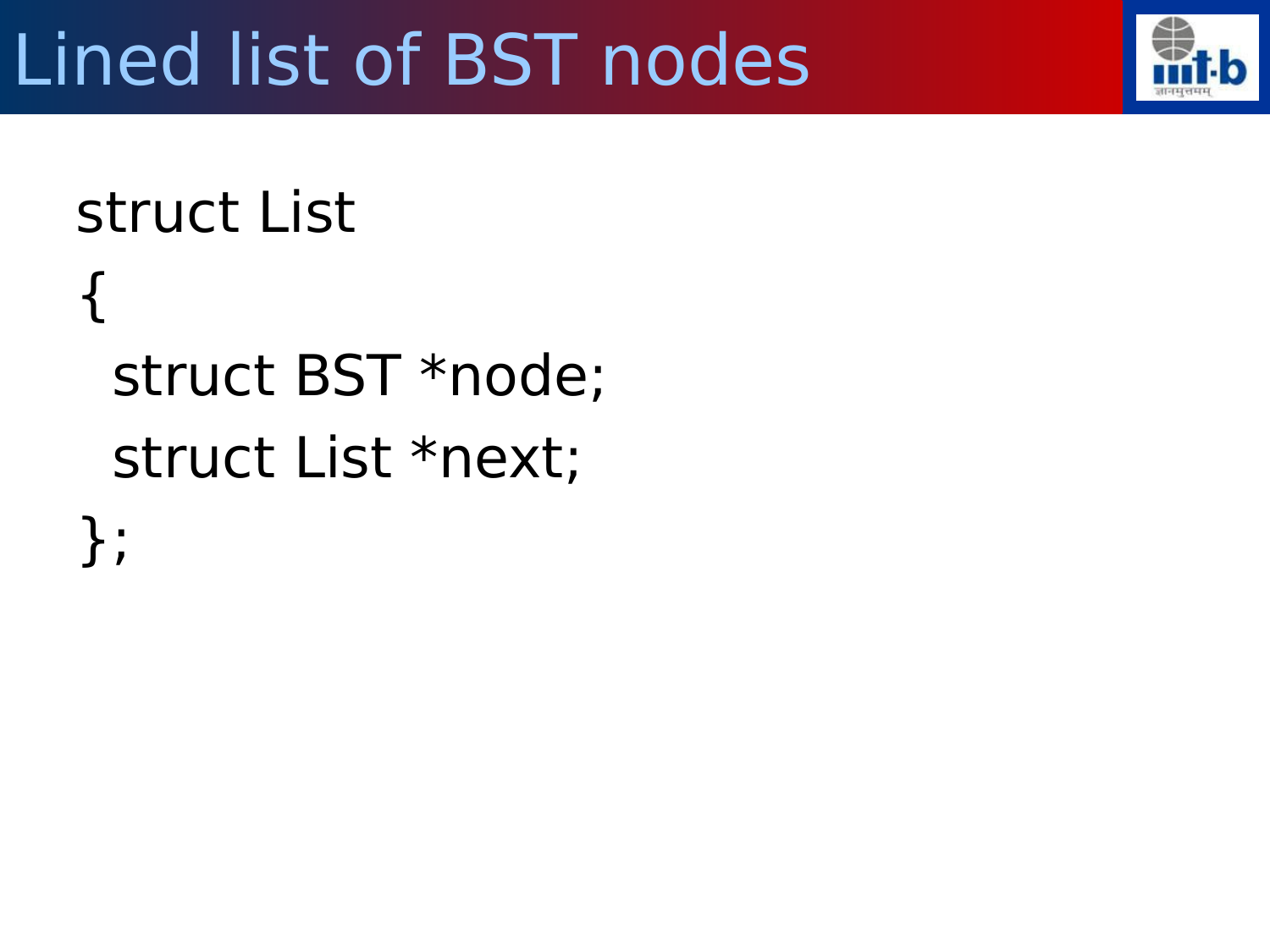

Lined list of BST nodes
struct List
{
  struct BST *node;
  struct List *next;
};